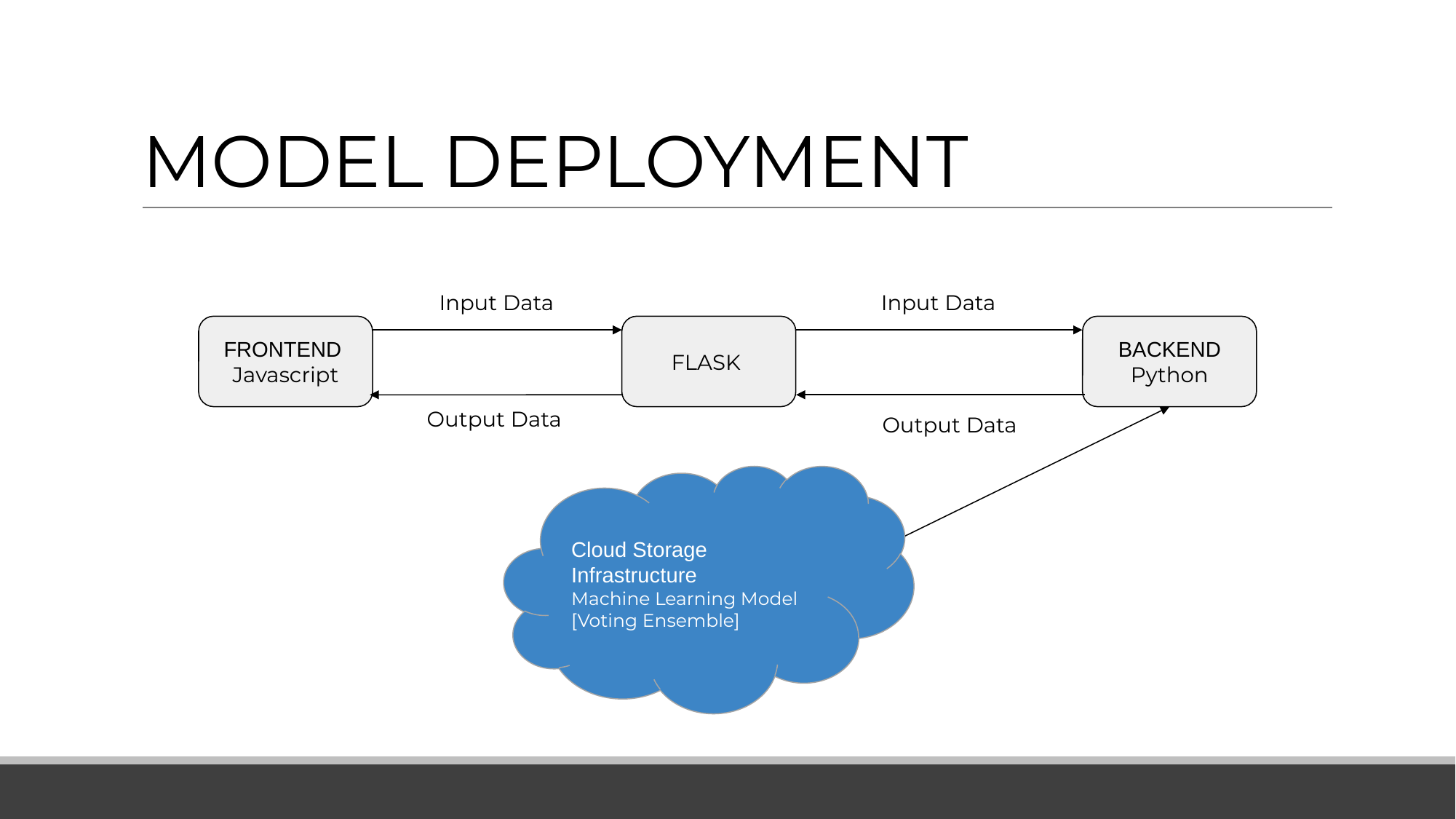

# MODEL DEPLOYMENT
Input Data
Input Data
FRONTEND
Javascript
FLASK
BACKEND
Python
Output Data
Output Data
Cloud Storage Infrastructure
Machine Learning Model
[Voting Ensemble]